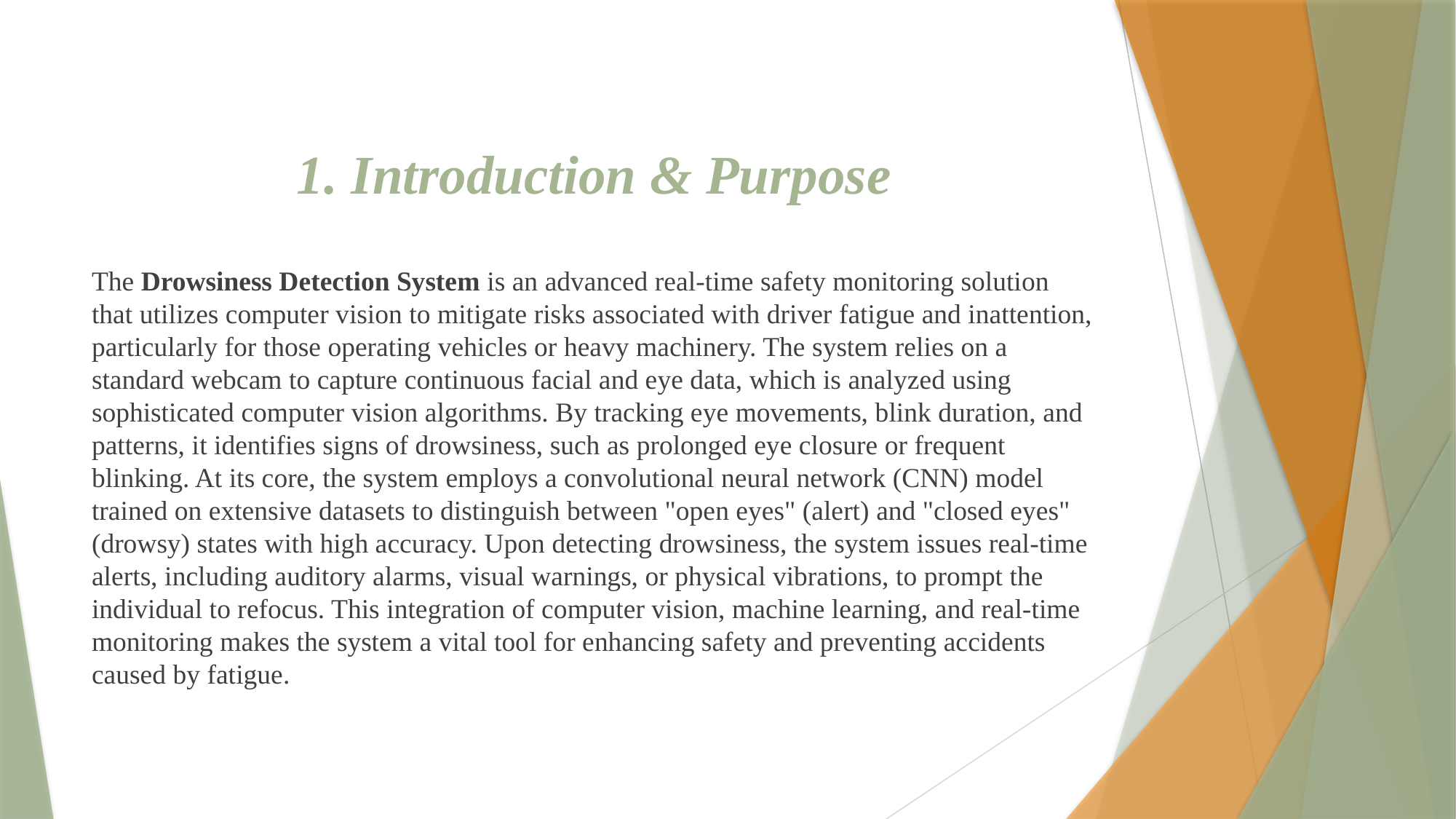

# 1. Introduction & Purpose
The Drowsiness Detection System is an advanced real-time safety monitoring solution that utilizes computer vision to mitigate risks associated with driver fatigue and inattention, particularly for those operating vehicles or heavy machinery. The system relies on a standard webcam to capture continuous facial and eye data, which is analyzed using sophisticated computer vision algorithms. By tracking eye movements, blink duration, and patterns, it identifies signs of drowsiness, such as prolonged eye closure or frequent blinking. At its core, the system employs a convolutional neural network (CNN) model trained on extensive datasets to distinguish between "open eyes" (alert) and "closed eyes" (drowsy) states with high accuracy. Upon detecting drowsiness, the system issues real-time alerts, including auditory alarms, visual warnings, or physical vibrations, to prompt the individual to refocus. This integration of computer vision, machine learning, and real-time monitoring makes the system a vital tool for enhancing safety and preventing accidents caused by fatigue.